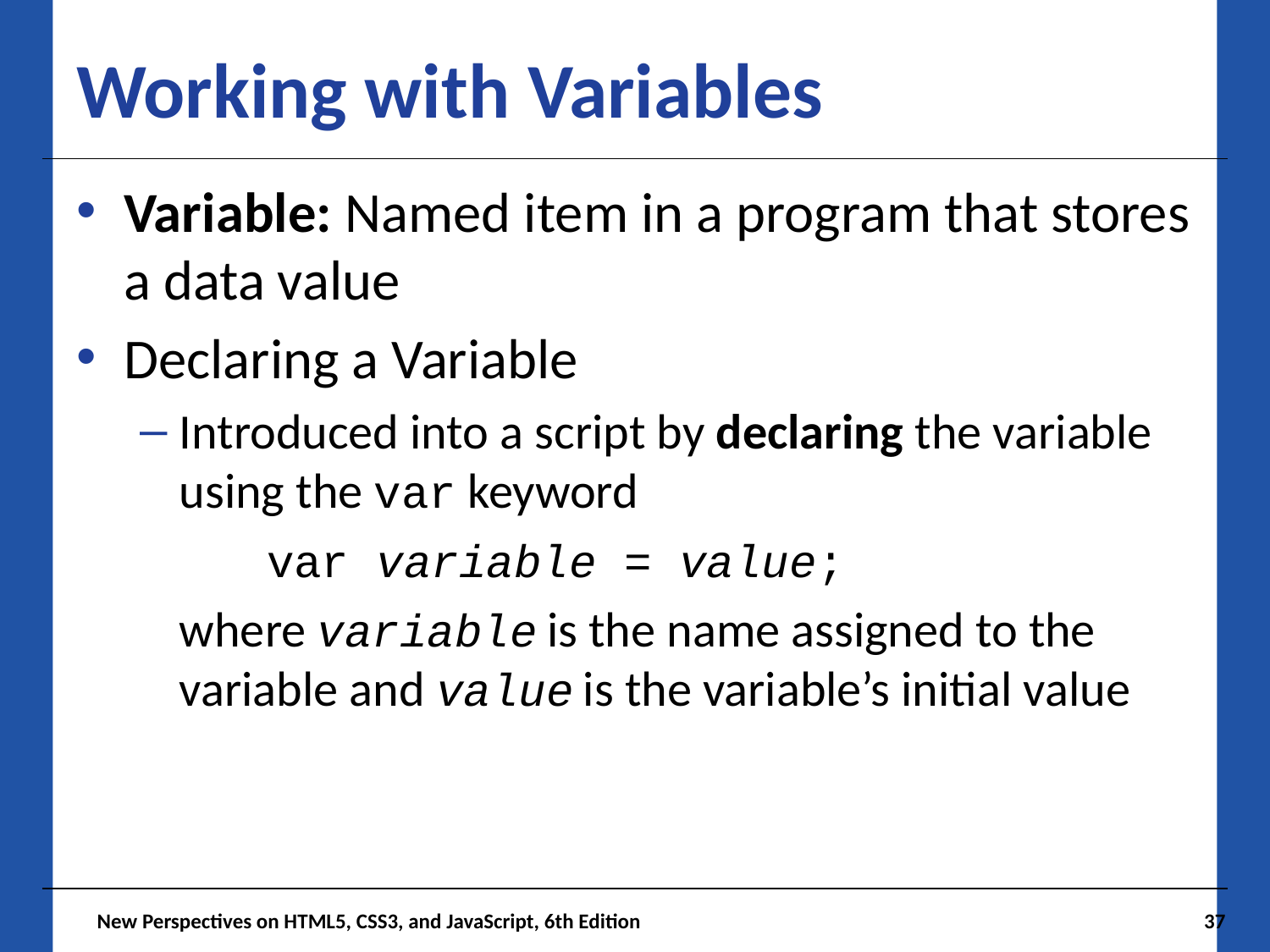

# Working with Variables
Variable: Named item in a program that stores a data value
Declaring a Variable
Introduced into a script by declaring the variable using the var keyword
	var variable = value;
where variable is the name assigned to the variable and value is the variable’s initial value
         New Perspectives on HTML5, CSS3, and JavaScript, 6th Edition
37